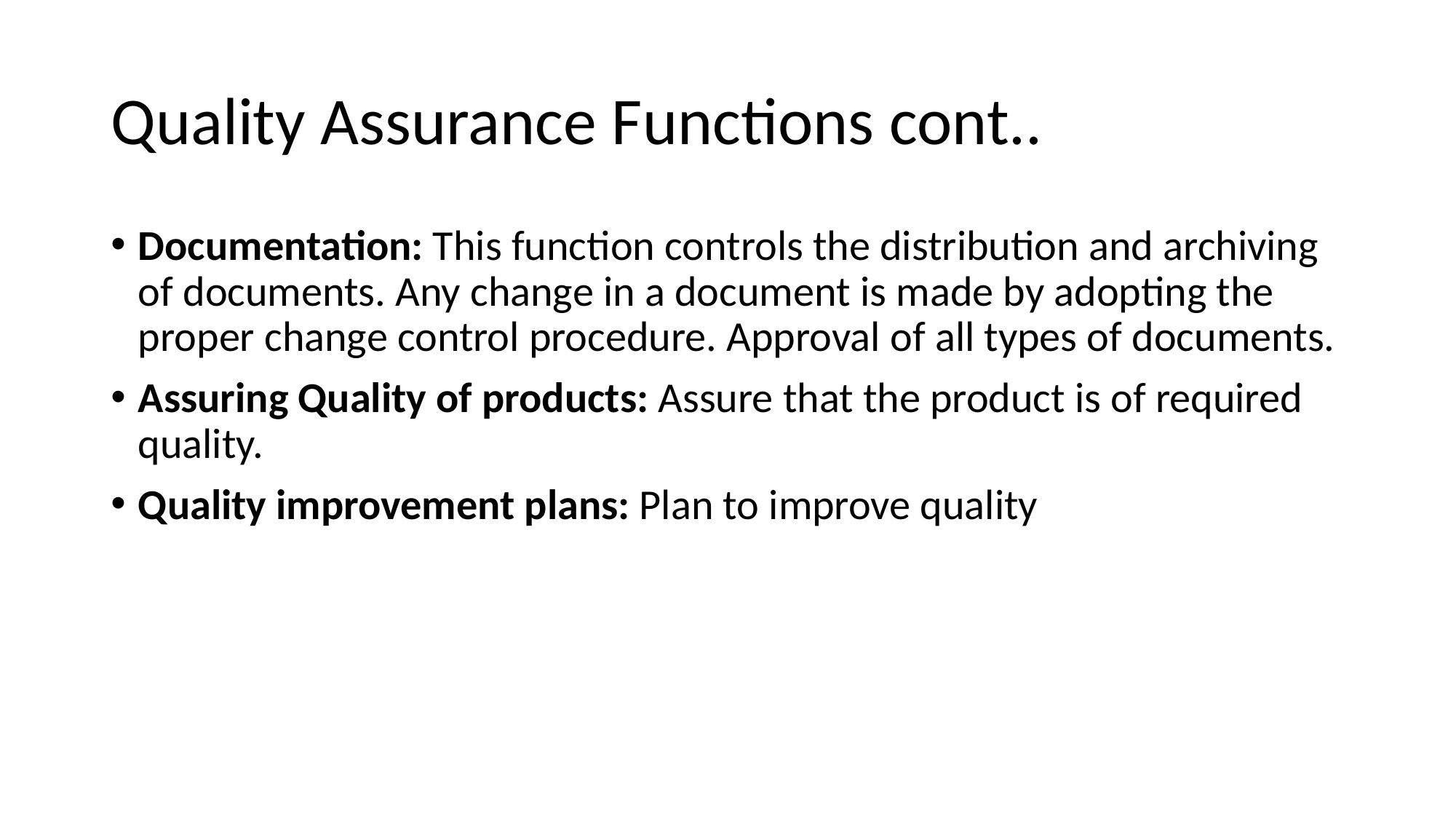

# Quality Assurance Functions cont..
Documentation: This function controls the distribution and archiving of documents. Any change in a document is made by adopting the proper change control procedure. Approval of all types of documents.
Assuring Quality of products: Assure that the product is of required quality.
Quality improvement plans: Plan to improve quality